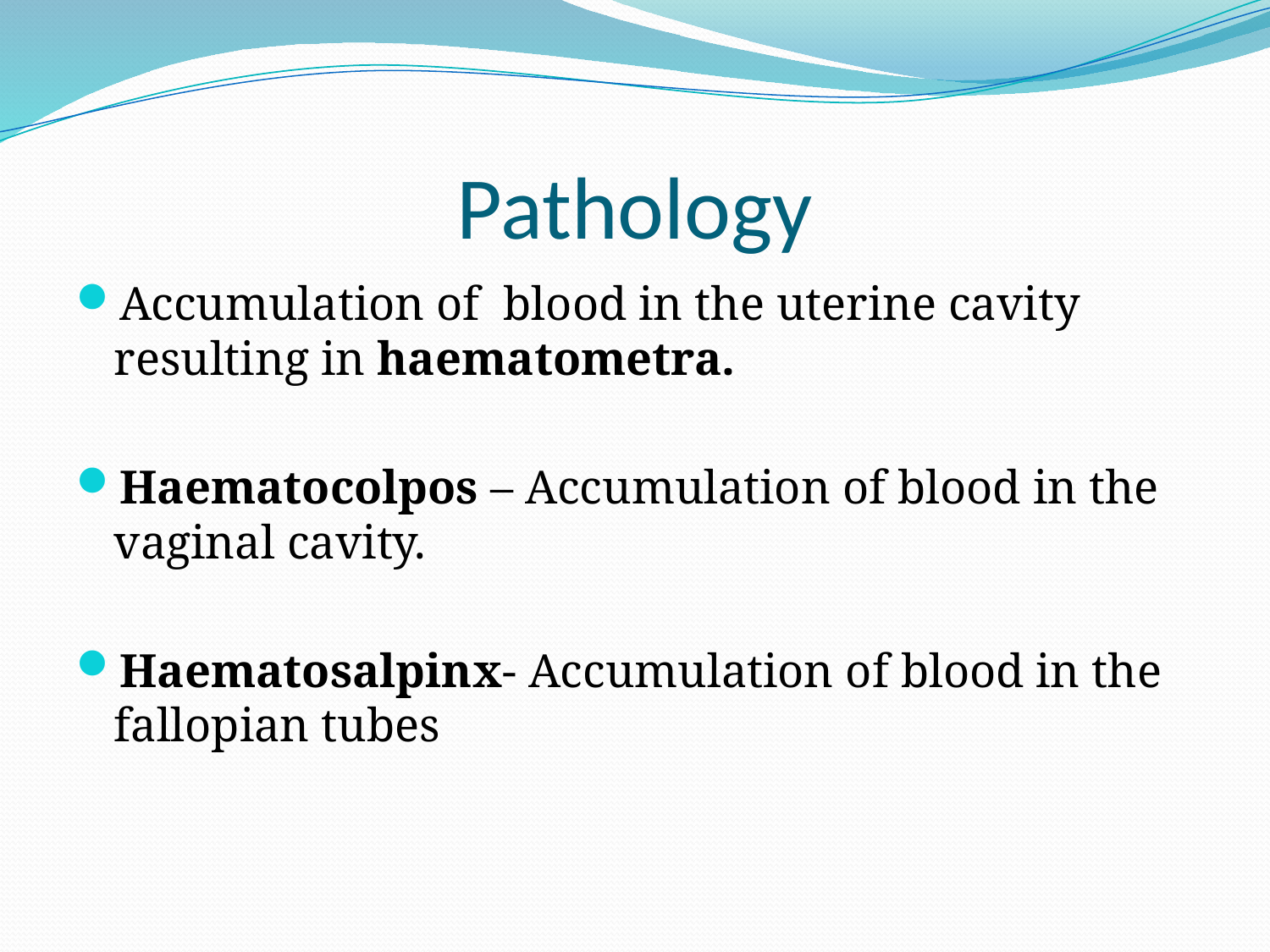

# Pathology
Accumulation of  blood in the uterine cavity resulting in haematometra.

Haematocolpos – Accumulation of blood in the vaginal cavity.

Haematosalpinx- Accumulation of blood in the fallopian tubes